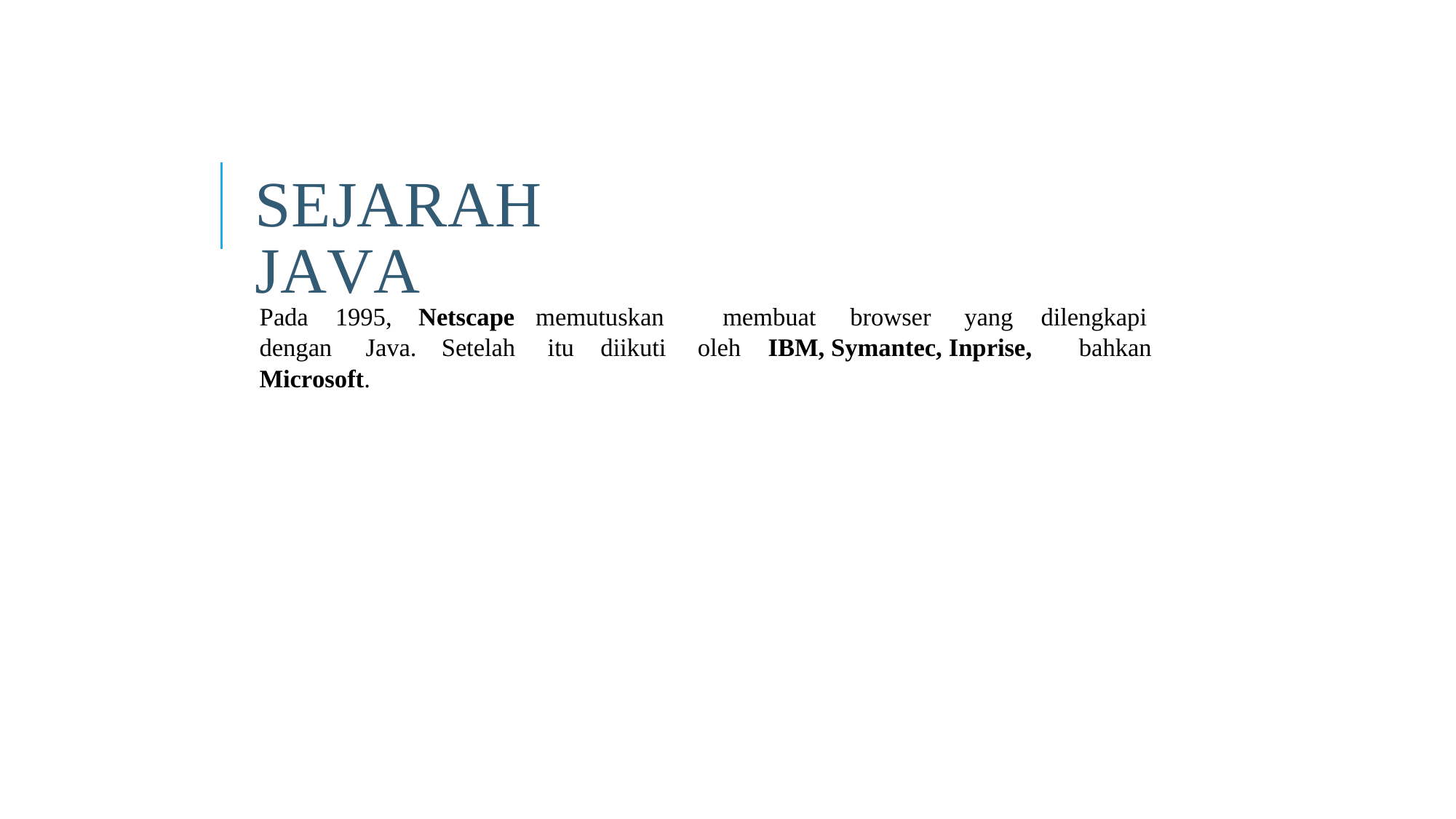

SEJARAH JAVA
Pada
1995,
Netscape   memutuskan
membuat
browser
yang
dilengkapi
dengan
Java.
Setelah
itu
diikuti
oleh
IBM, Symantec, Inprise,
bahkan
Microsoft.